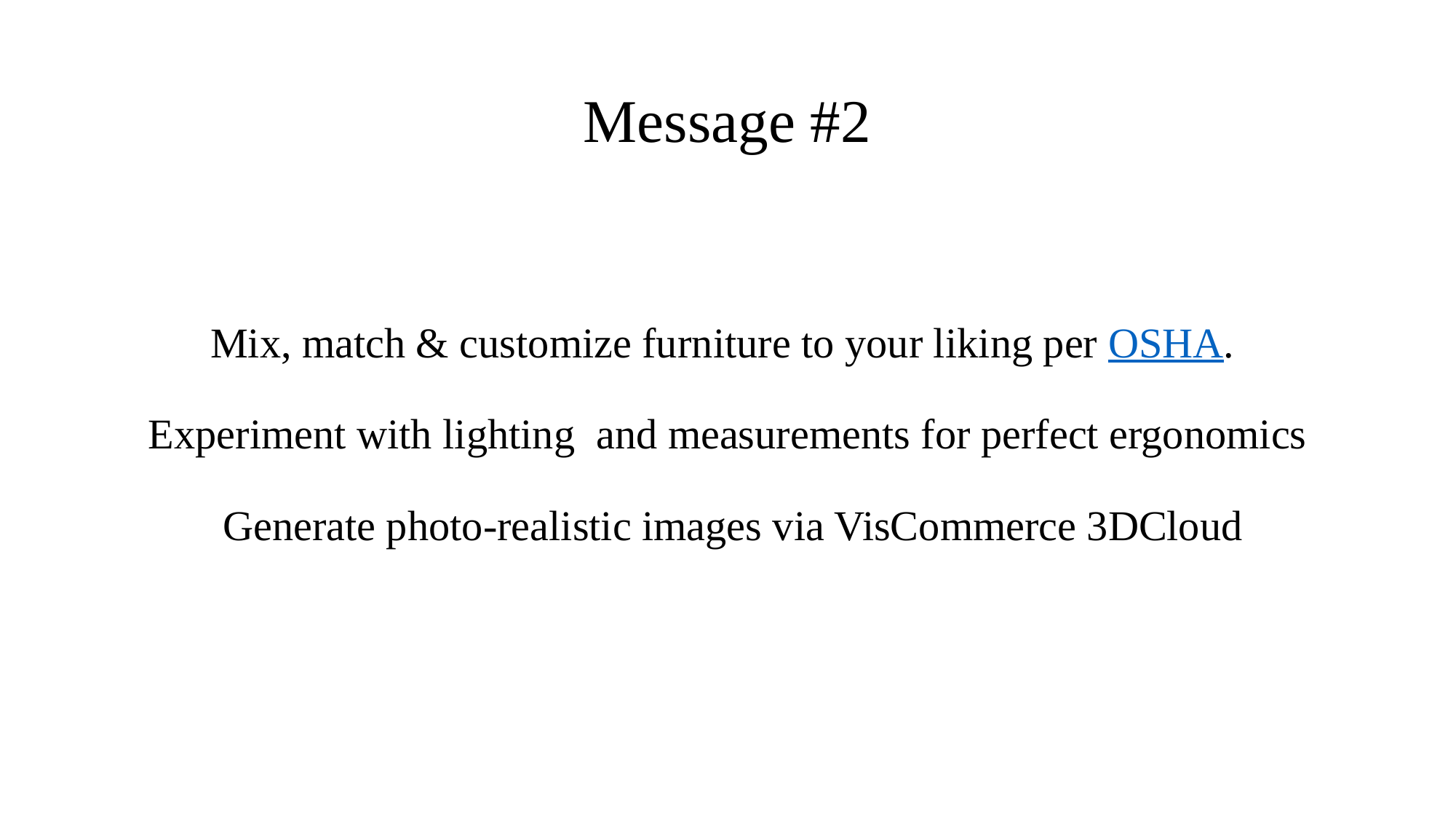

# Message #2

Mix, match & customize furniture to your liking per OSHA.
Experiment with lighting  and measurements for perfect ergonomics
 Generate photo-realistic images via VisCommerce 3DCloud